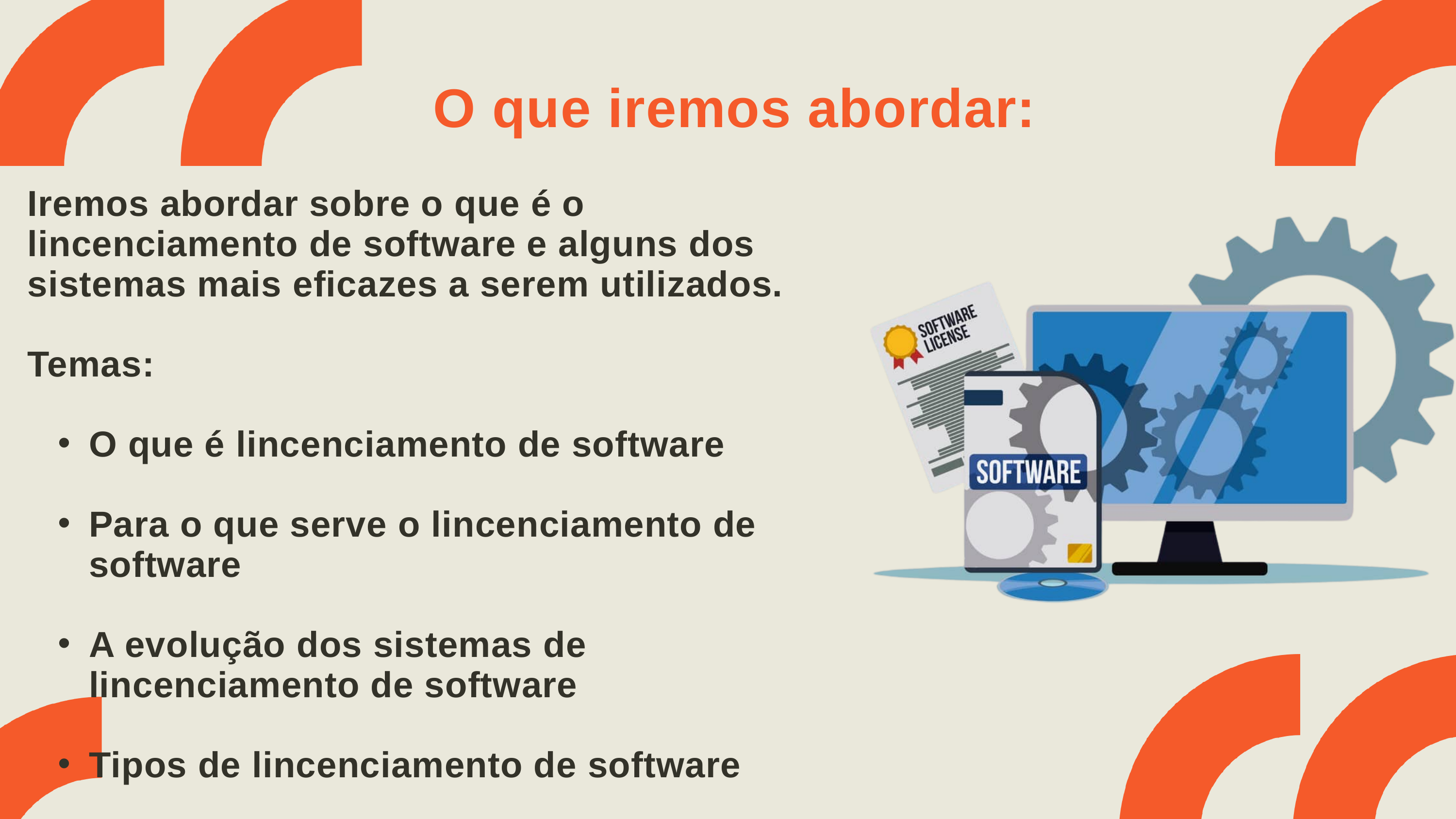

O que iremos abordar:

Iremos abordar sobre o que é o lincenciamento de software e alguns dos sistemas mais eficazes a serem utilizados.

Temas:

O que é lincenciamento de software

Para o que serve o lincenciamento de software

A evolução dos sistemas de lincenciamento de software

Tipos de lincenciamento de software